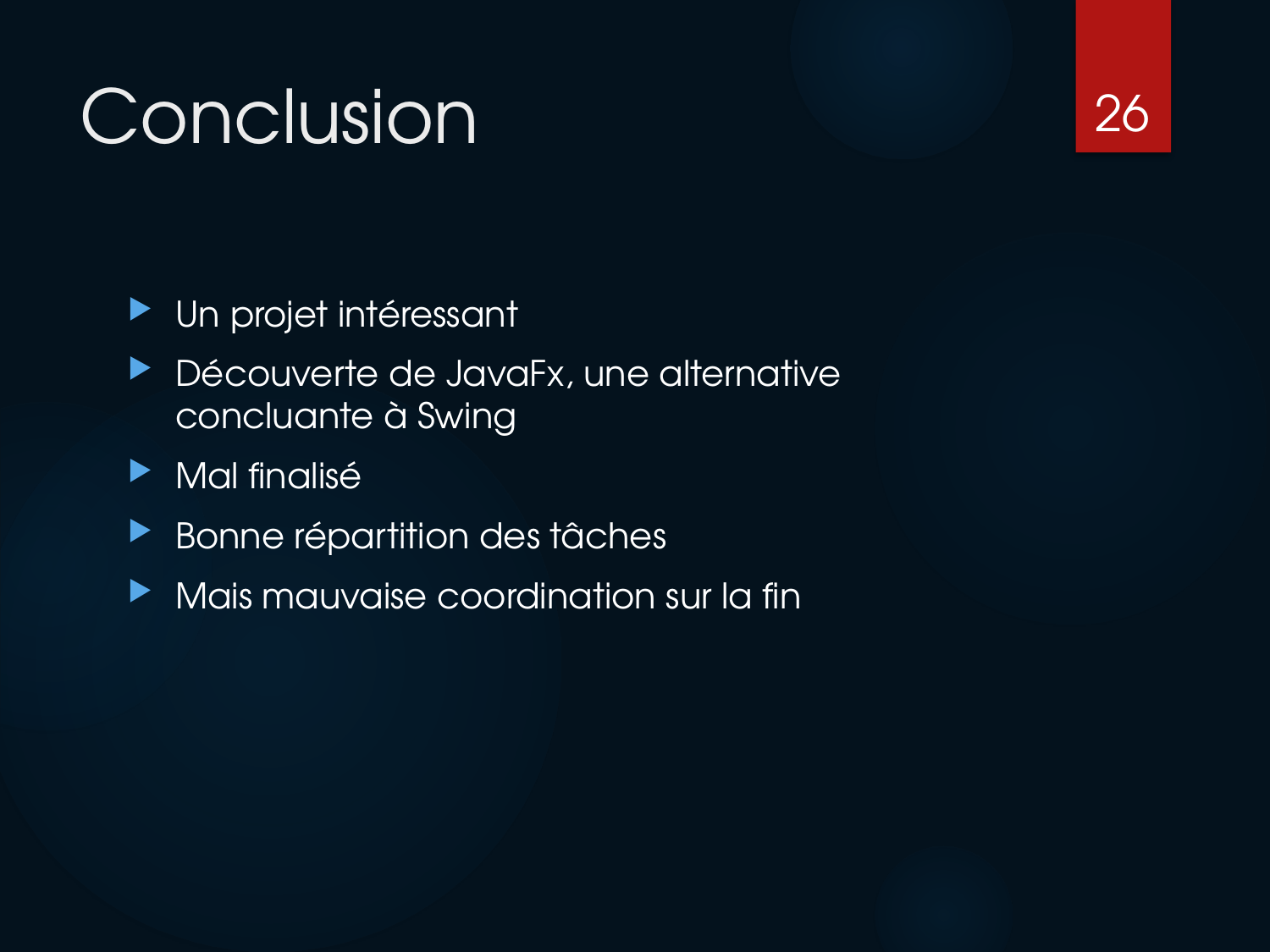

26
# Conclusion
Un projet intéressant
Découverte de JavaFx, une alternative concluante à Swing
Mal finalisé
Bonne répartition des tâches
Mais mauvaise coordination sur la fin